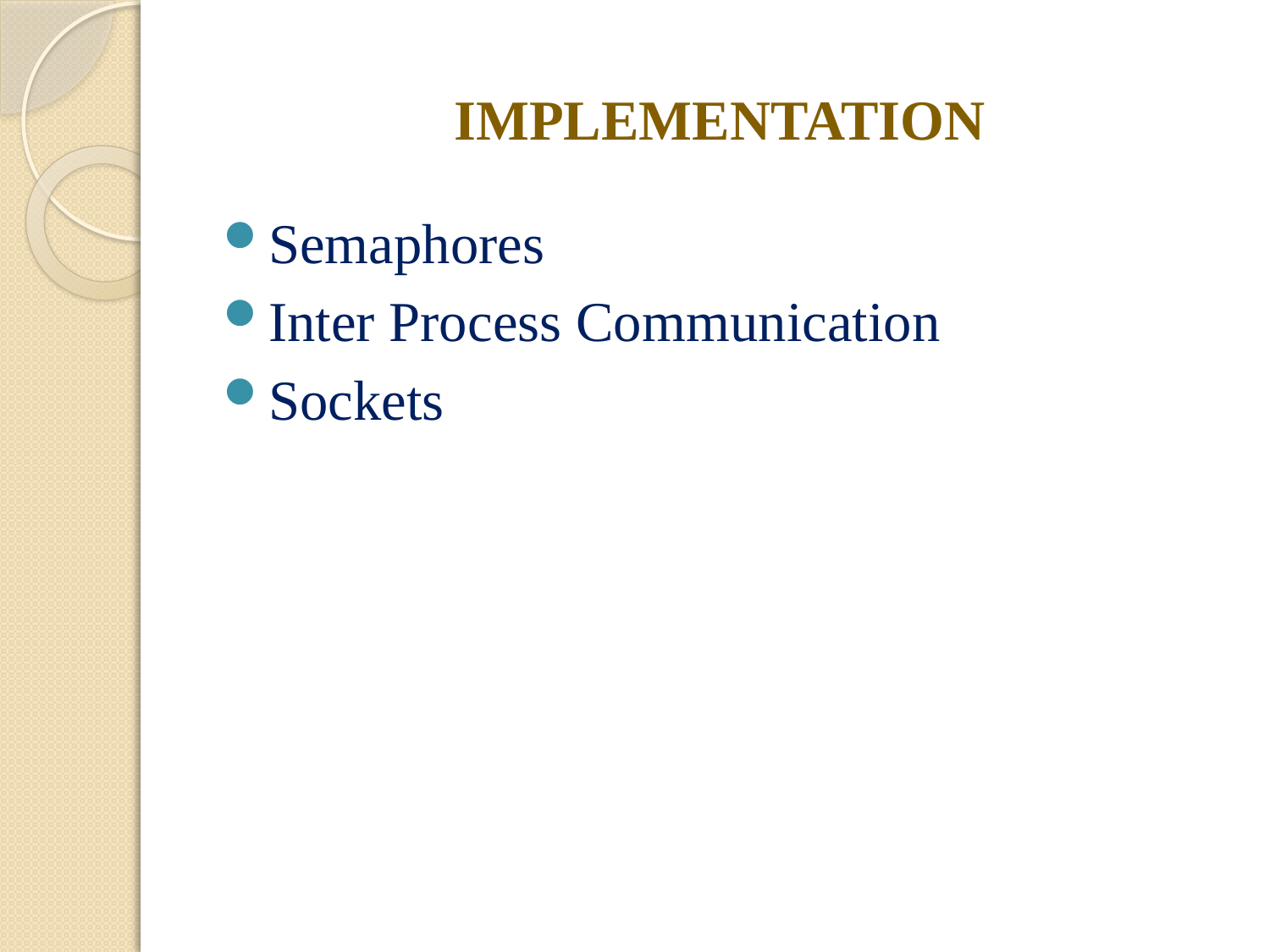

# IMPLEMENTATION
Semaphores
Inter Process Communication
Sockets